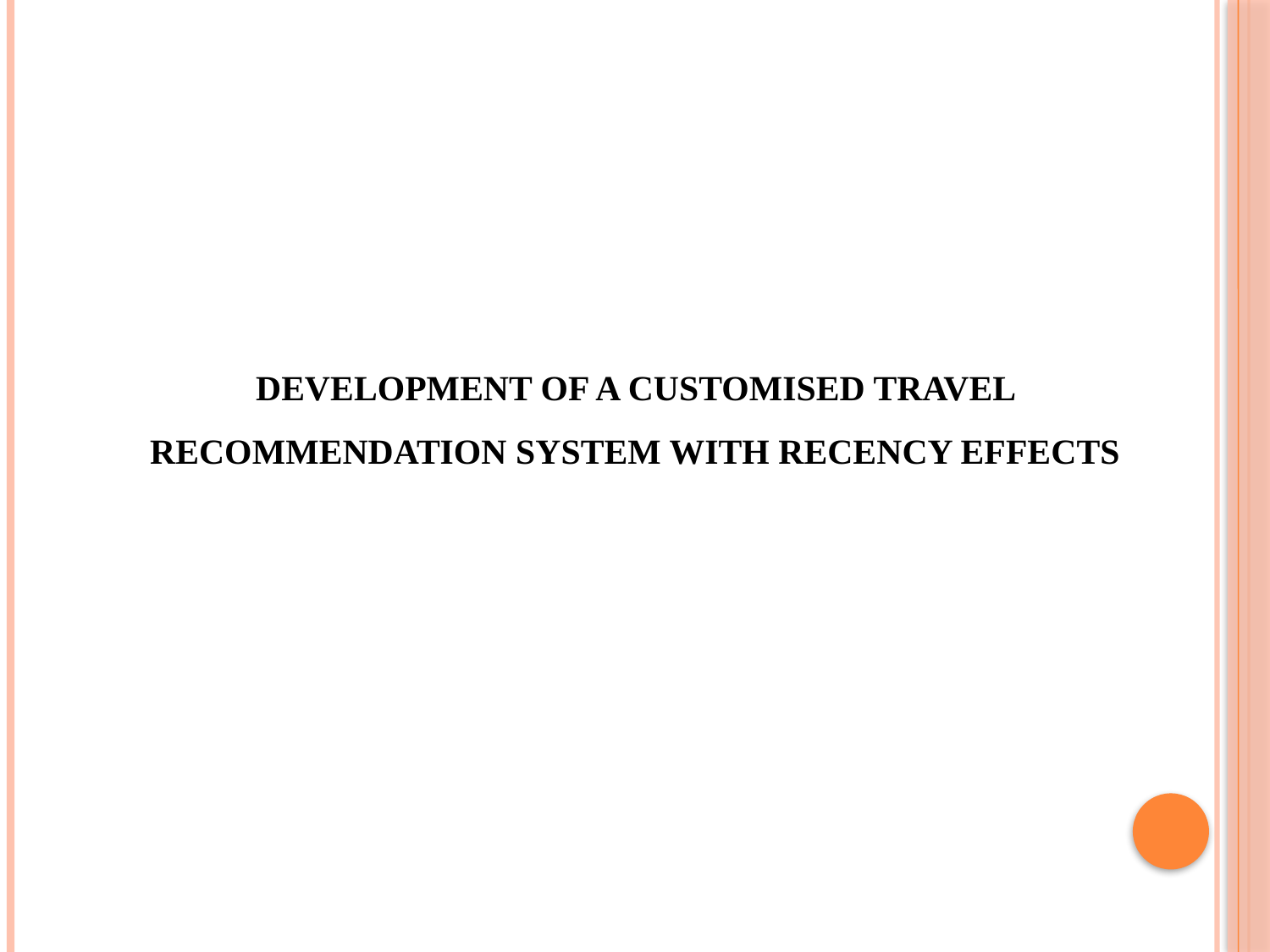

DEVELOPMENT OF A CUSTOMISED TRAVEL RECOMMENDATION SYSTEM WITH RECENCY EFFECTS